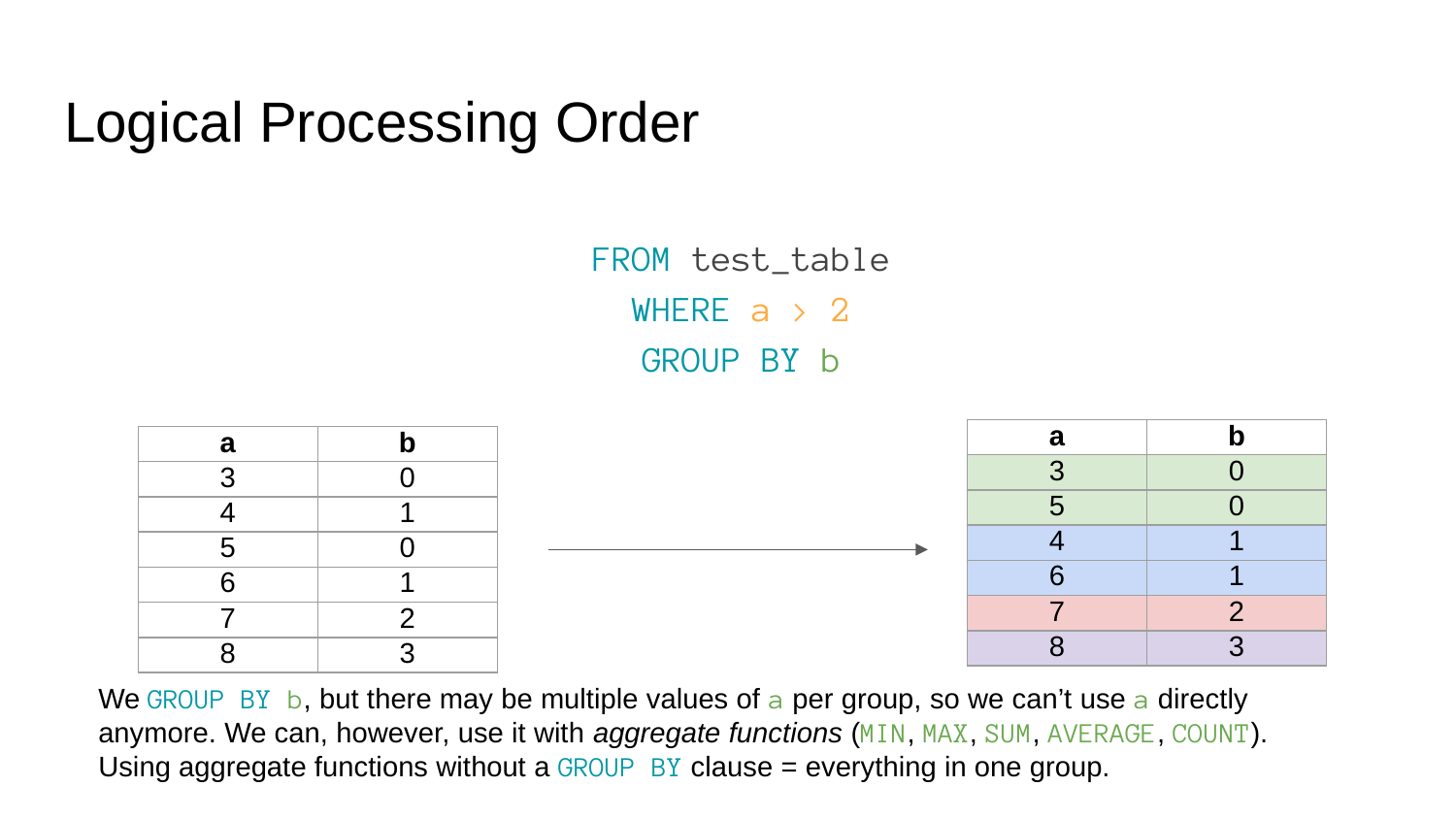

# Logical Processing Order

FROM test_table
WHERE a > 2
GROUP BY b
| a | b |
| --- | --- |
| 3 | 0 |
| 5 | 0 |
| 4 | 1 |
| 6 | 1 |
| 7 | 2 |
| 8 | 3 |
| a | b |
| --- | --- |
| 3 | 0 |
| 4 | 1 |
| 5 | 0 |
| 6 | 1 |
| 7 | 2 |
| 8 | 3 |
We GROUP BY b, but there may be multiple values of a per group, so we can’t use a directly anymore. We can, however, use it with aggregate functions (MIN, MAX, SUM, AVERAGE, COUNT).
Using aggregate functions without a GROUP BY clause = everything in one group.